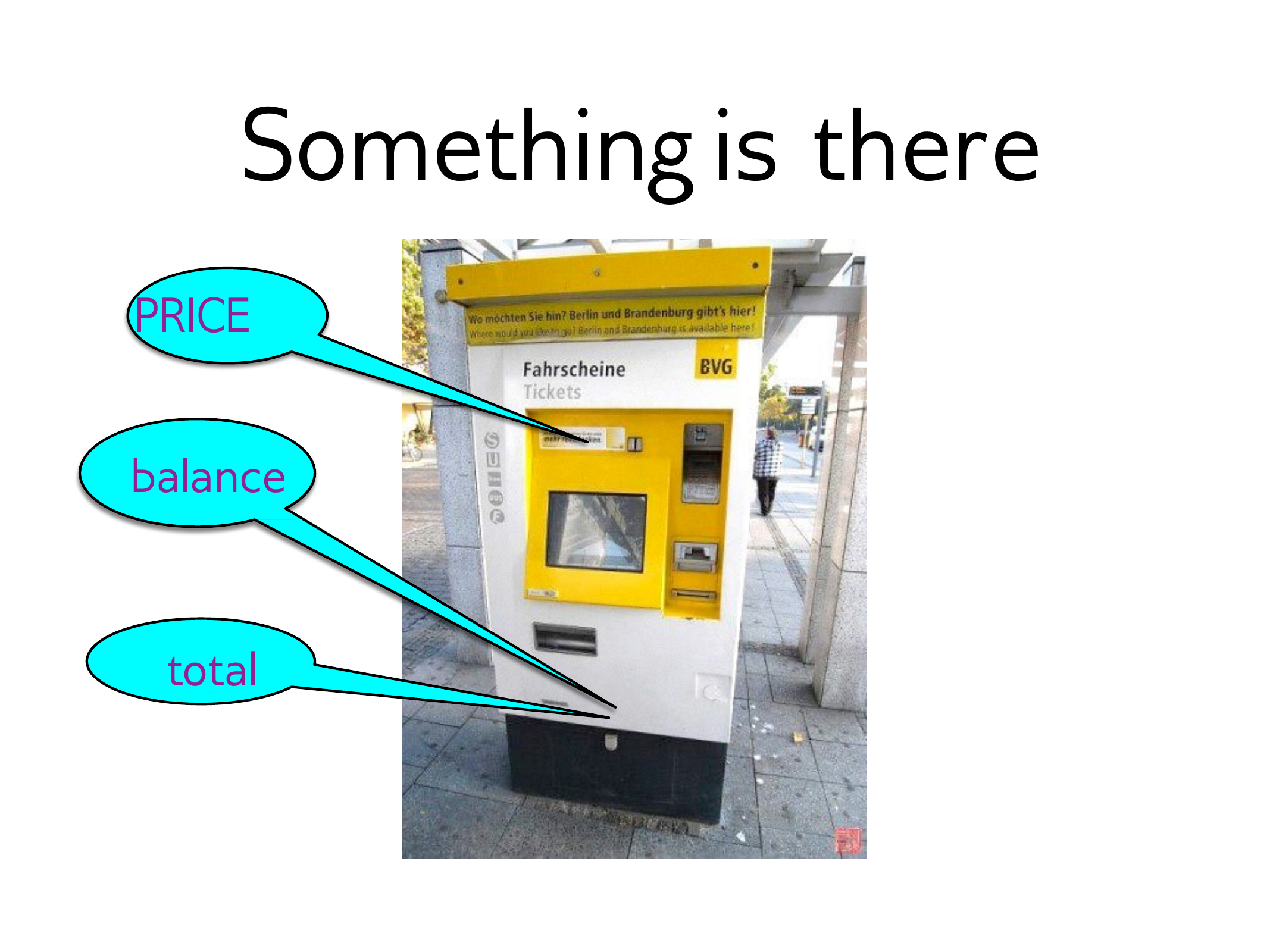

# Something	is there

PRICE

balance

total